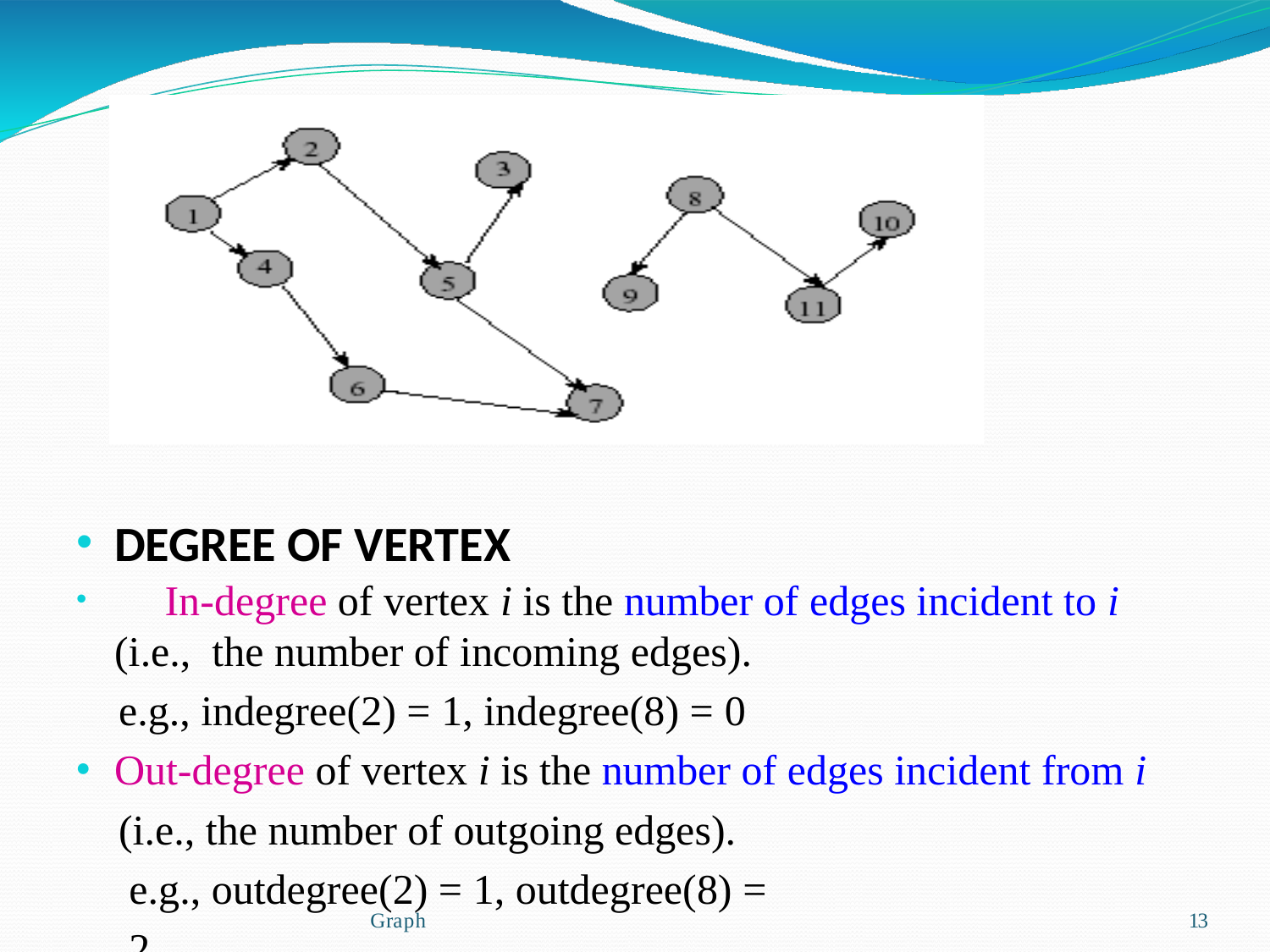

DEGREE OF VERTEX
	In-degree of vertex i is the number of edges incident to i (i.e.,  the number of incoming edges).
e.g., indegree(2) = 1, indegree(8) = 0
Out-degree of vertex i is the number of edges incident from i
(i.e., the number of outgoing edges).  e.g., outdegree(2) = 1, outdegree(8) = 2
Graph
13